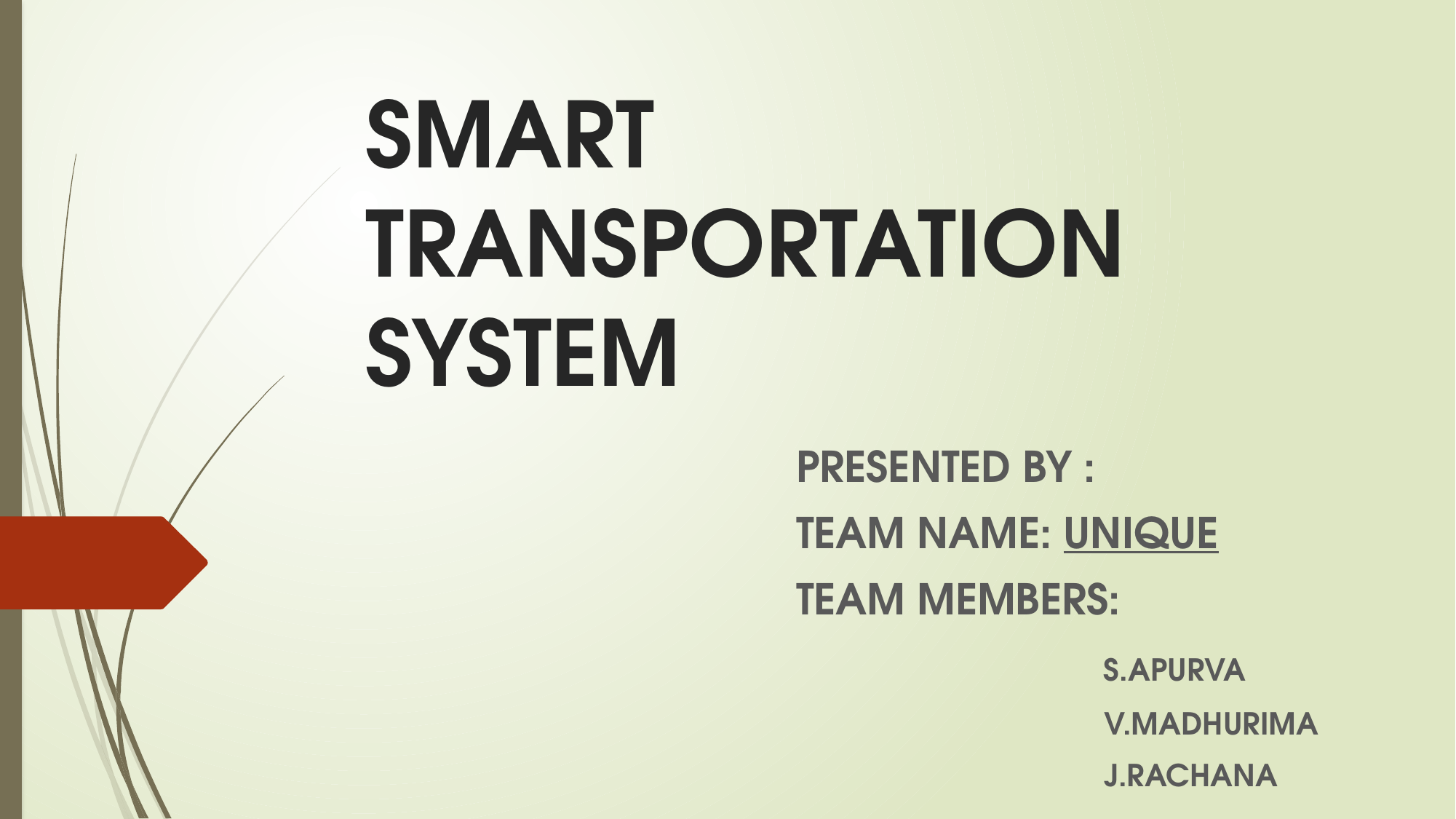

# SMART TRANSPORTATION SYSTEM
PRESENTED BY :
TEAM NAME: UNIQUE
TEAM MEMBERS:
                          S.APURVA
                                    V.MADHURIMA
                                    J.RACHANA